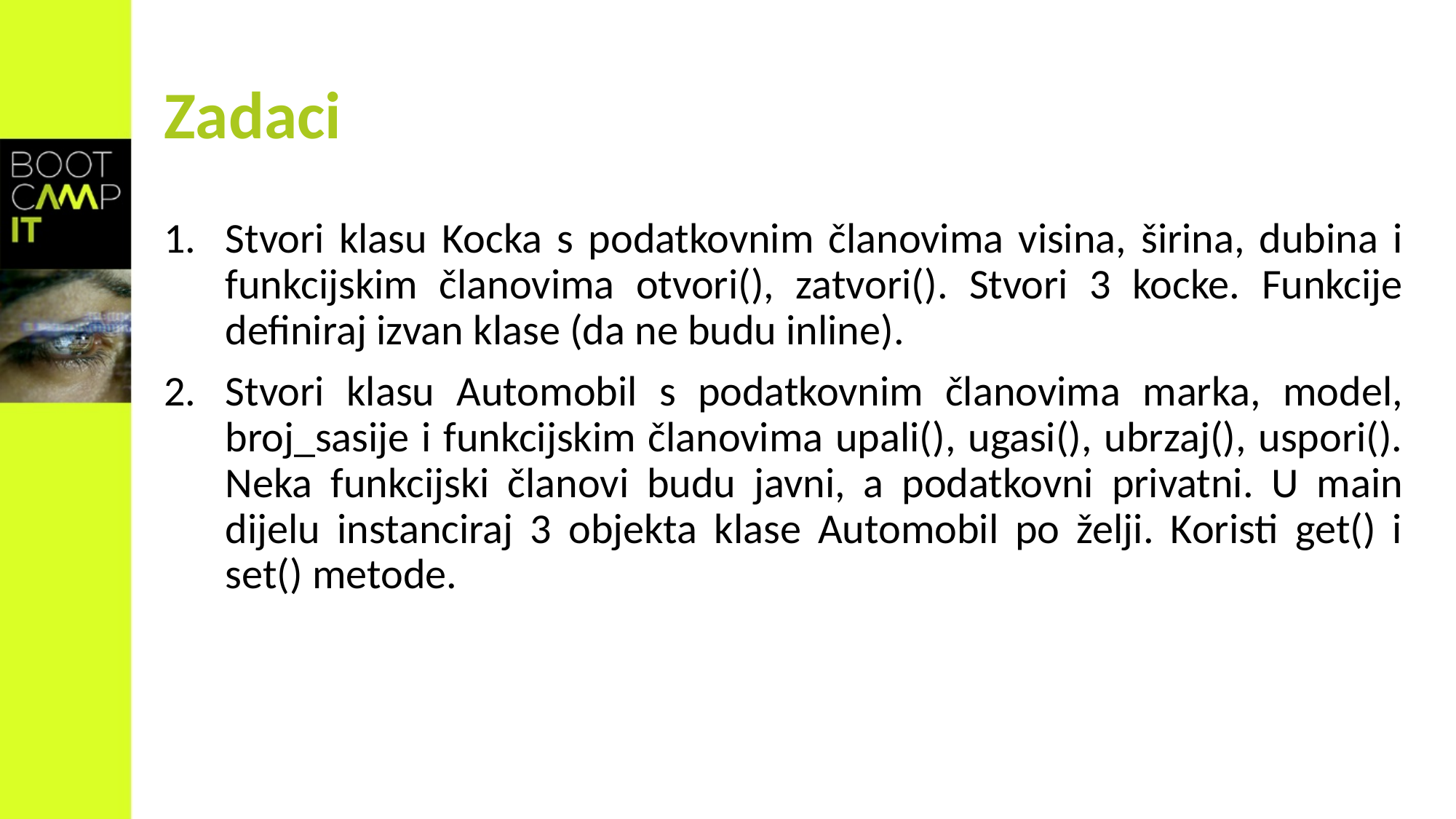

# Zadaci
Stvori klasu Kocka s podatkovnim članovima visina, širina, dubina i funkcijskim članovima otvori(), zatvori(). Stvori 3 kocke. Funkcije definiraj izvan klase (da ne budu inline).
Stvori klasu Automobil s podatkovnim članovima marka, model, broj_sasije i funkcijskim članovima upali(), ugasi(), ubrzaj(), uspori(). Neka funkcijski članovi budu javni, a podatkovni privatni. U main dijelu instanciraj 3 objekta klase Automobil po želji. Koristi get() i set() metode.